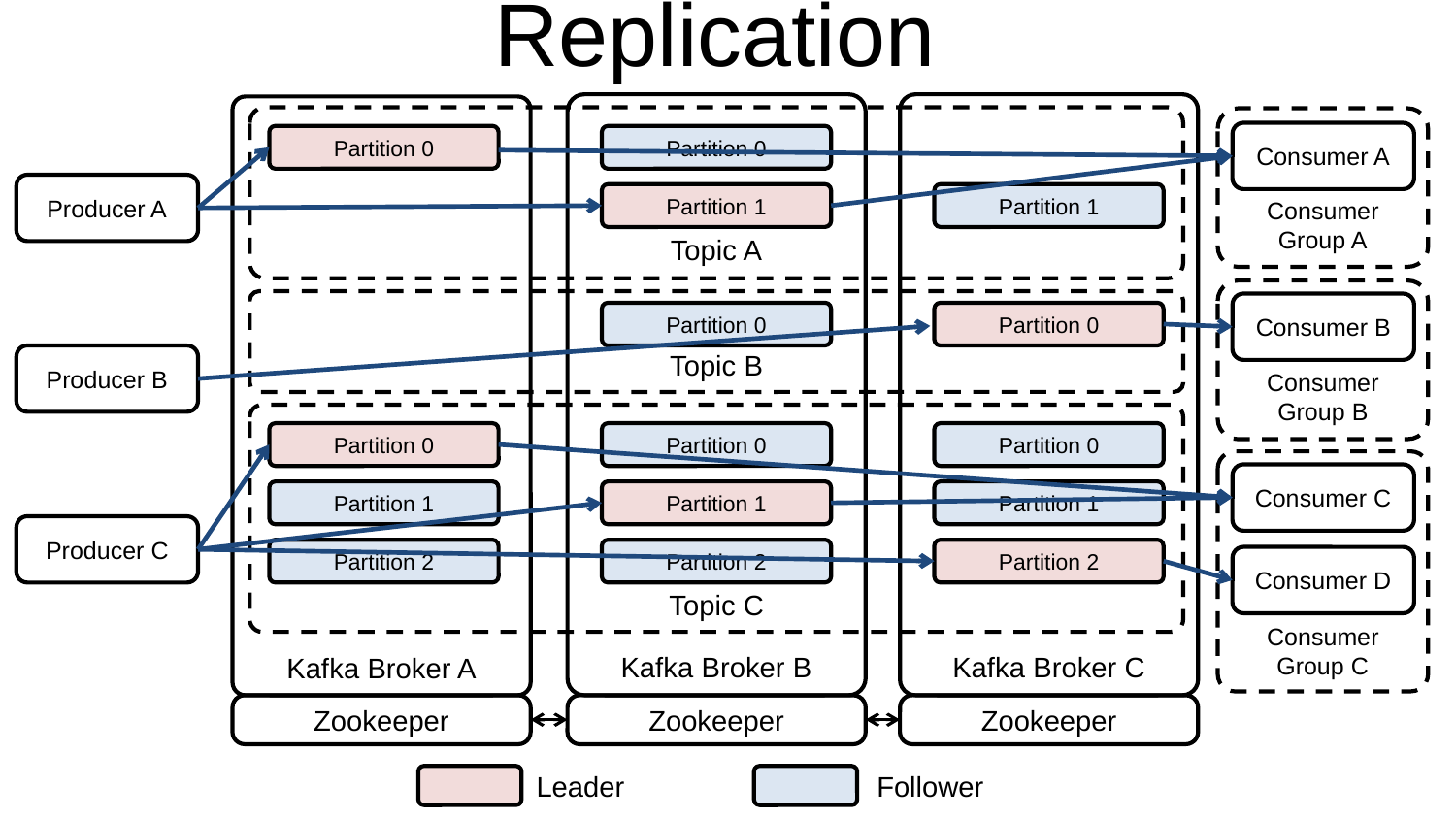

# Replication
Kafka Broker B
Kafka Broker C
Kafka Broker A
Topic A
Consumer Group A
Consumer A
Partition 0
Partition 0
Producer A
Partition 1
Partition 1
Consumer Group B
Topic B
Consumer B
Partition 0
Partition 0
Producer B
Topic C
Partition 0
Partition 0
Partition 0
Consumer Group C
Consumer C
Partition 1
Partition 1
Partition 1
Producer C
Partition 2
Partition 2
Partition 2
Consumer D
Zookeeper
Zookeeper
Zookeeper
Leader
Follower